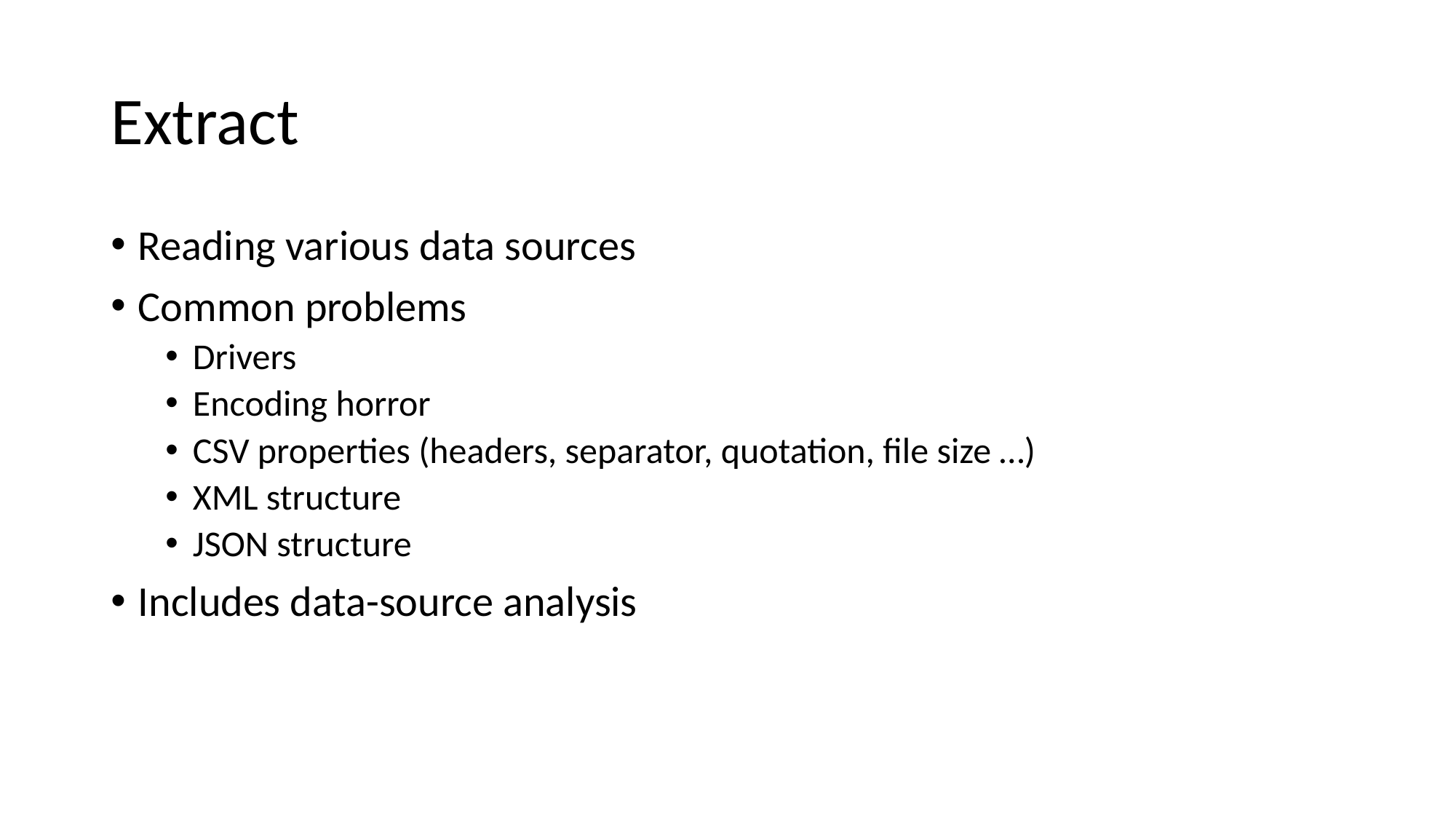

# Extract
Reading various data sources
Common problems
Drivers
Encoding horror
CSV properties (headers, separator, quotation, file size …)
XML structure
JSON structure
Includes data-source analysis